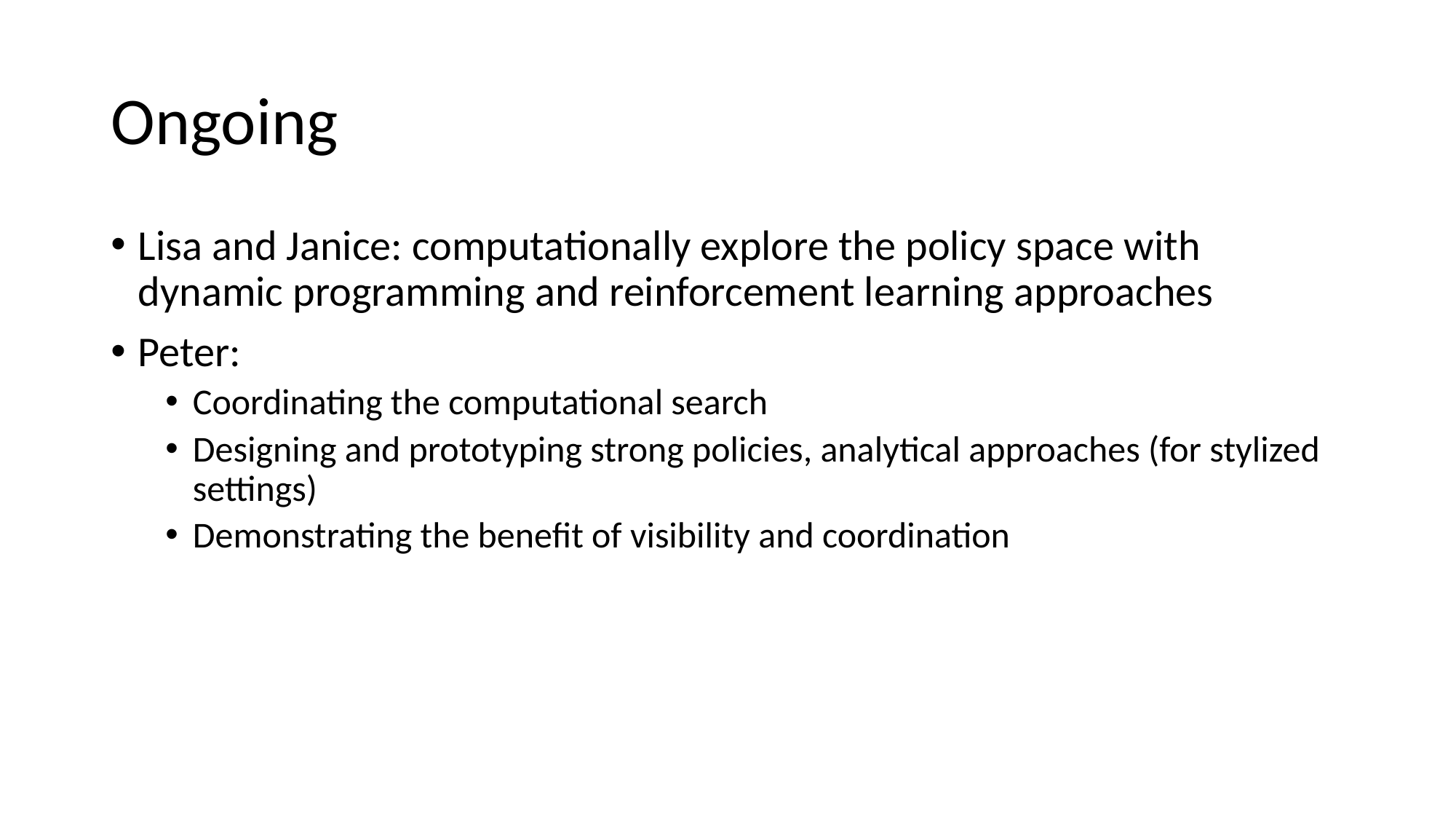

# Ongoing
Lisa and Janice: computationally explore the policy space with dynamic programming and reinforcement learning approaches
Peter:
Coordinating the computational search
Designing and prototyping strong policies, analytical approaches (for stylized settings)
Demonstrating the benefit of visibility and coordination